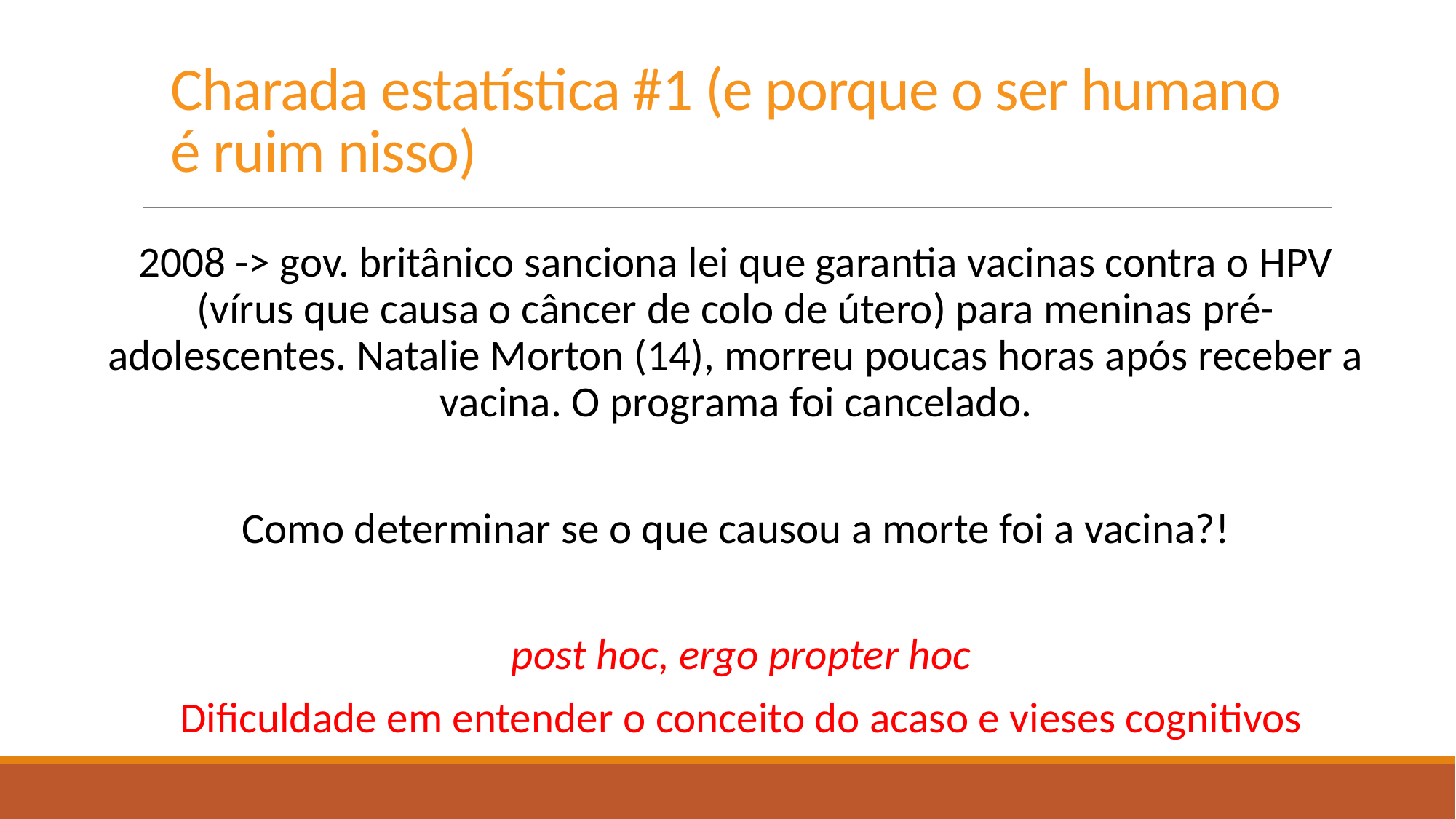

# Charada estatística #1 (e porque o ser humano é ruim nisso)
2008 -> gov. britânico sanciona lei que garantia vacinas contra o HPV (vírus que causa o câncer de colo de útero) para meninas pré-adolescentes. Natalie Morton (14), morreu poucas horas após receber a vacina. O programa foi cancelado.

Como determinar se o que causou a morte foi a vacina?!

post hoc, ergo propter hoc
Dificuldade em entender o conceito do acaso e vieses cognitivos